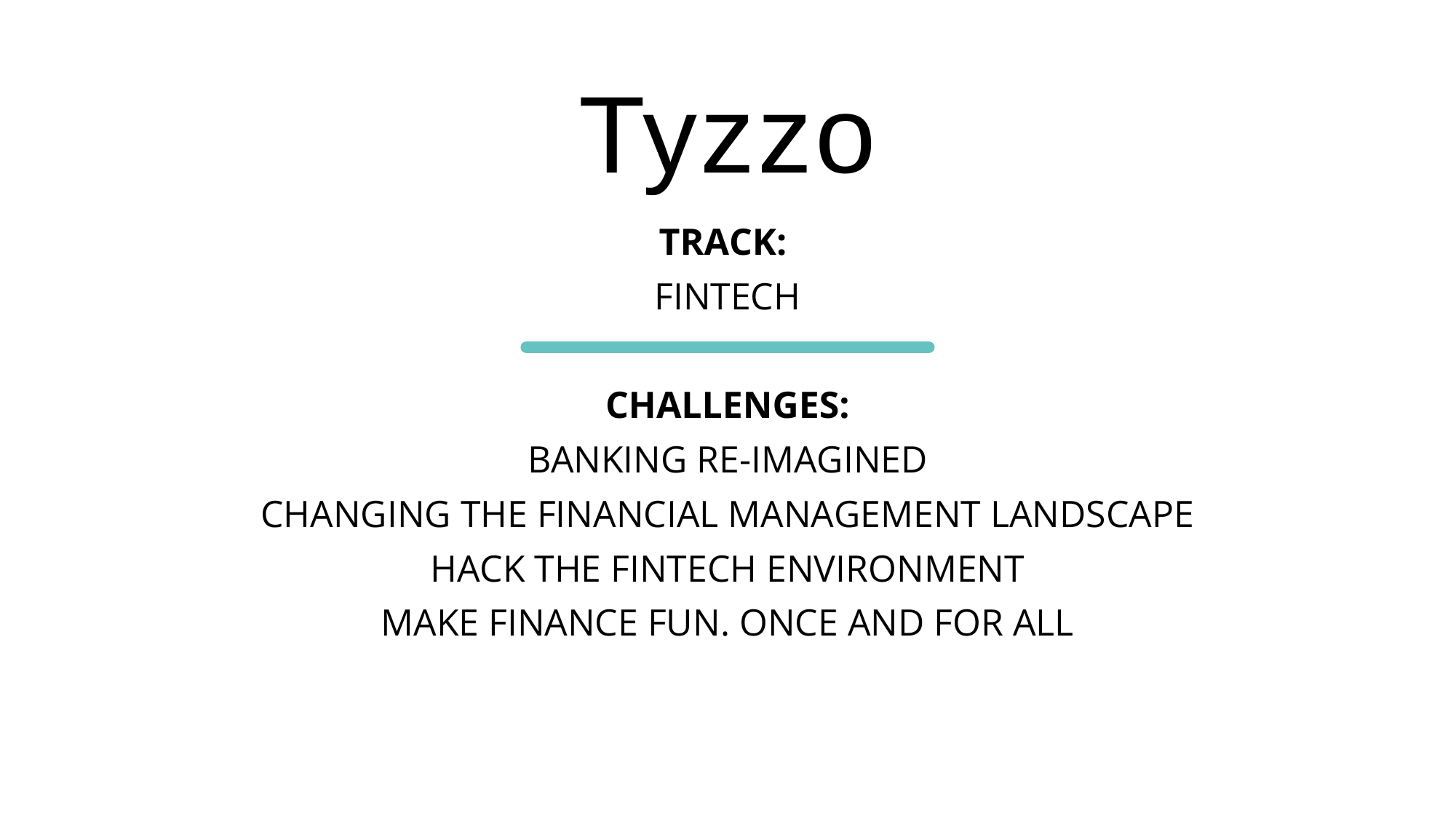

Tyzzo
TRACK:
FINTECH

CHALLENGES:
BANKING RE-IMAGINED
CHANGING THE FINANCIAL MANAGEMENT LANDSCAPE
HACK THE FINTECH ENVIRONMENT
MAKE FINANCE FUN. ONCE AND FOR ALL